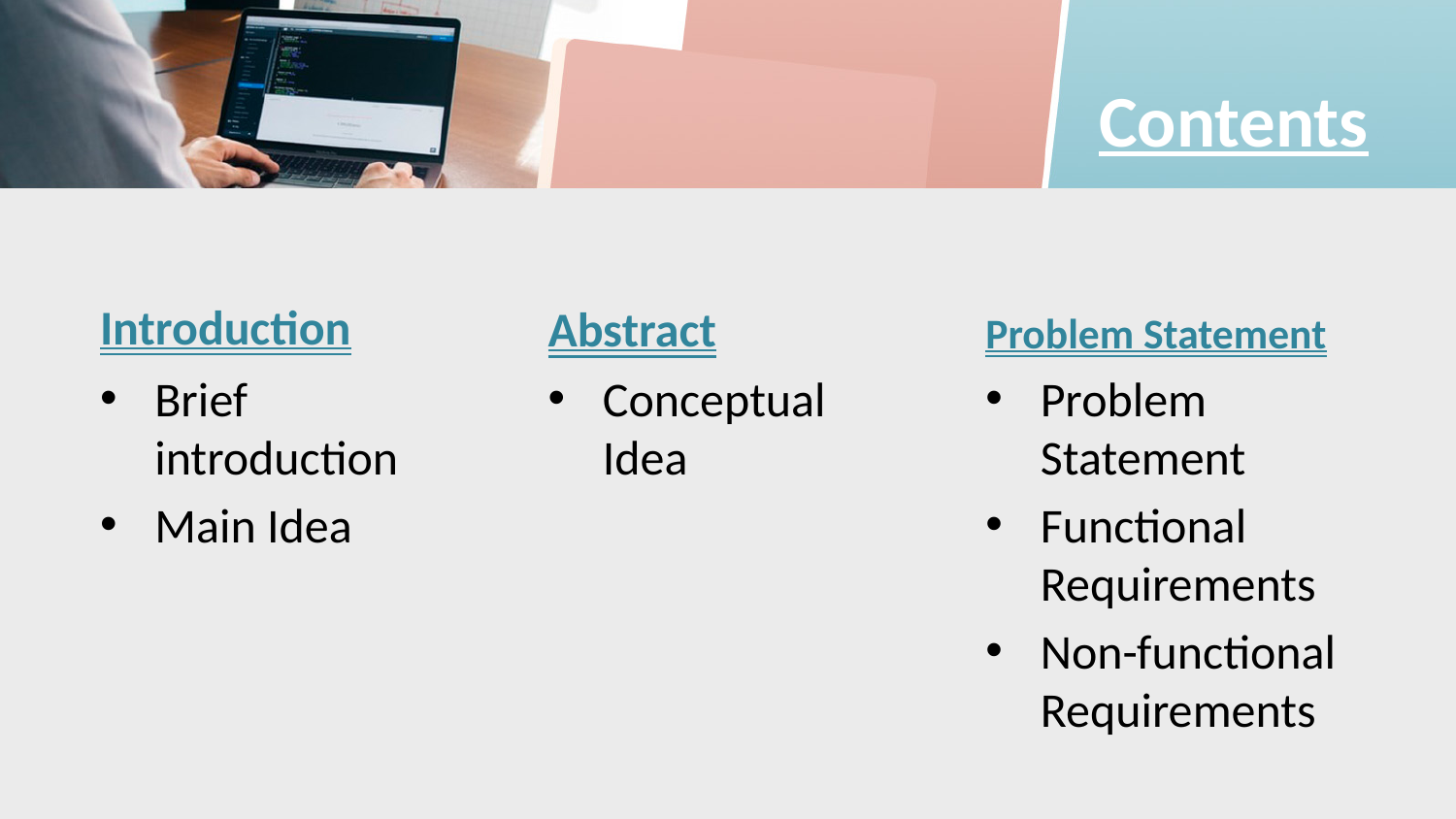

# Contents
Introduction
Abstract
Problem Statement
Brief introduction
Main Idea
Conceptual Idea
Problem Statement
Functional Requirements
Non-functional Requirements